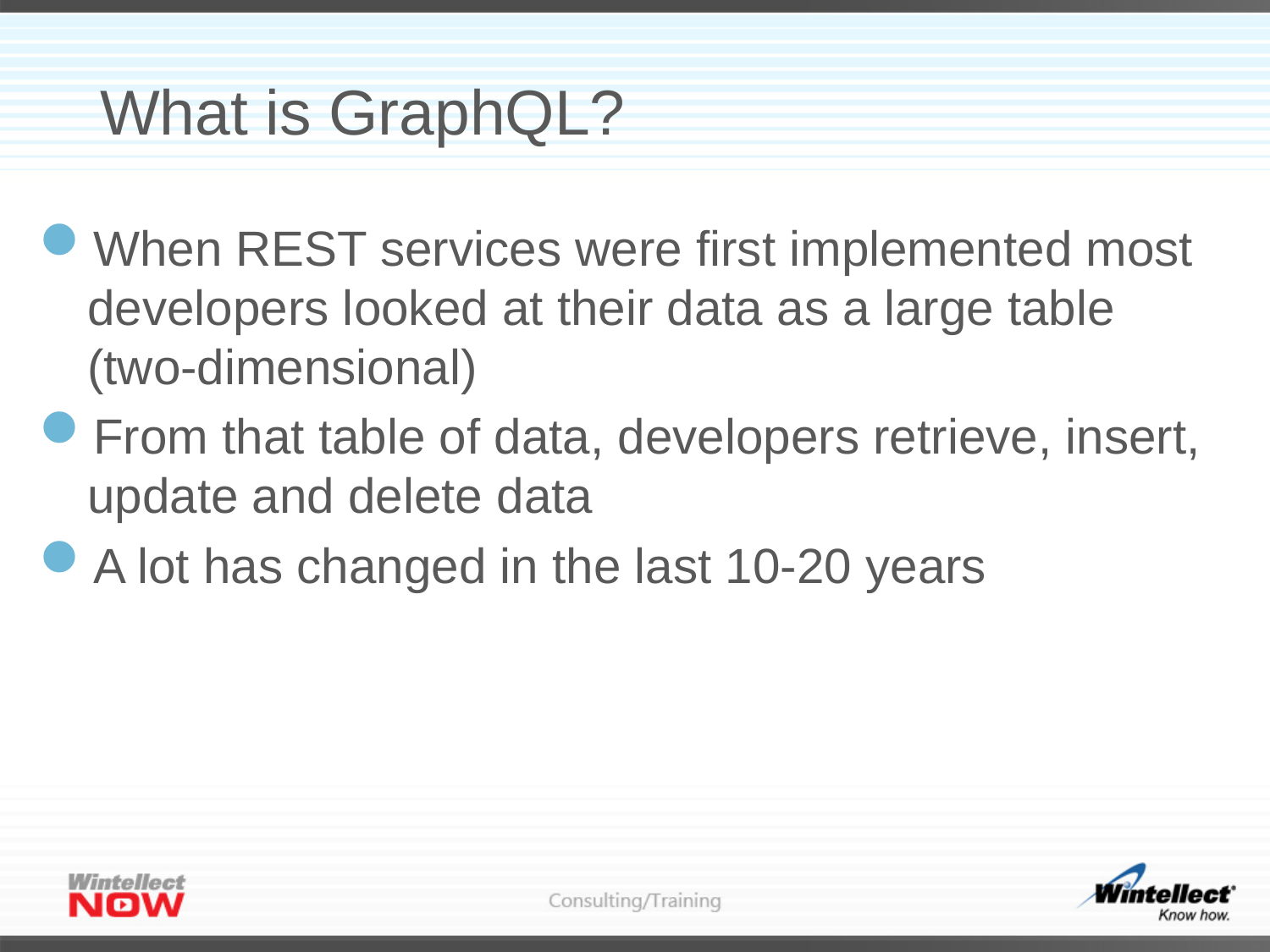

# What is GraphQL?
When REST services were first implemented most developers looked at their data as a large table (two-dimensional)
From that table of data, developers retrieve, insert, update and delete data
A lot has changed in the last 10-20 years